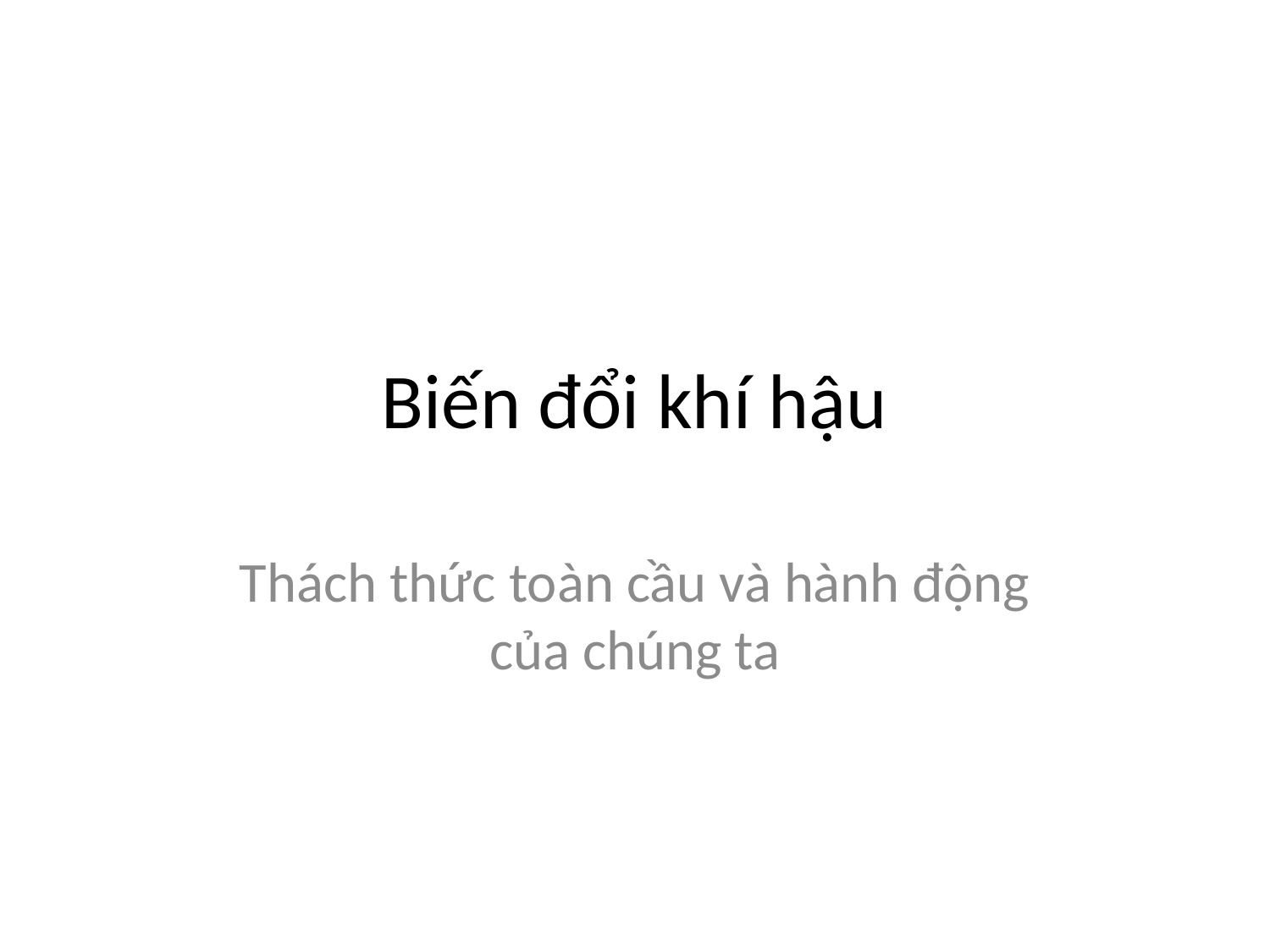

# Biến đổi khí hậu
Thách thức toàn cầu và hành động của chúng ta